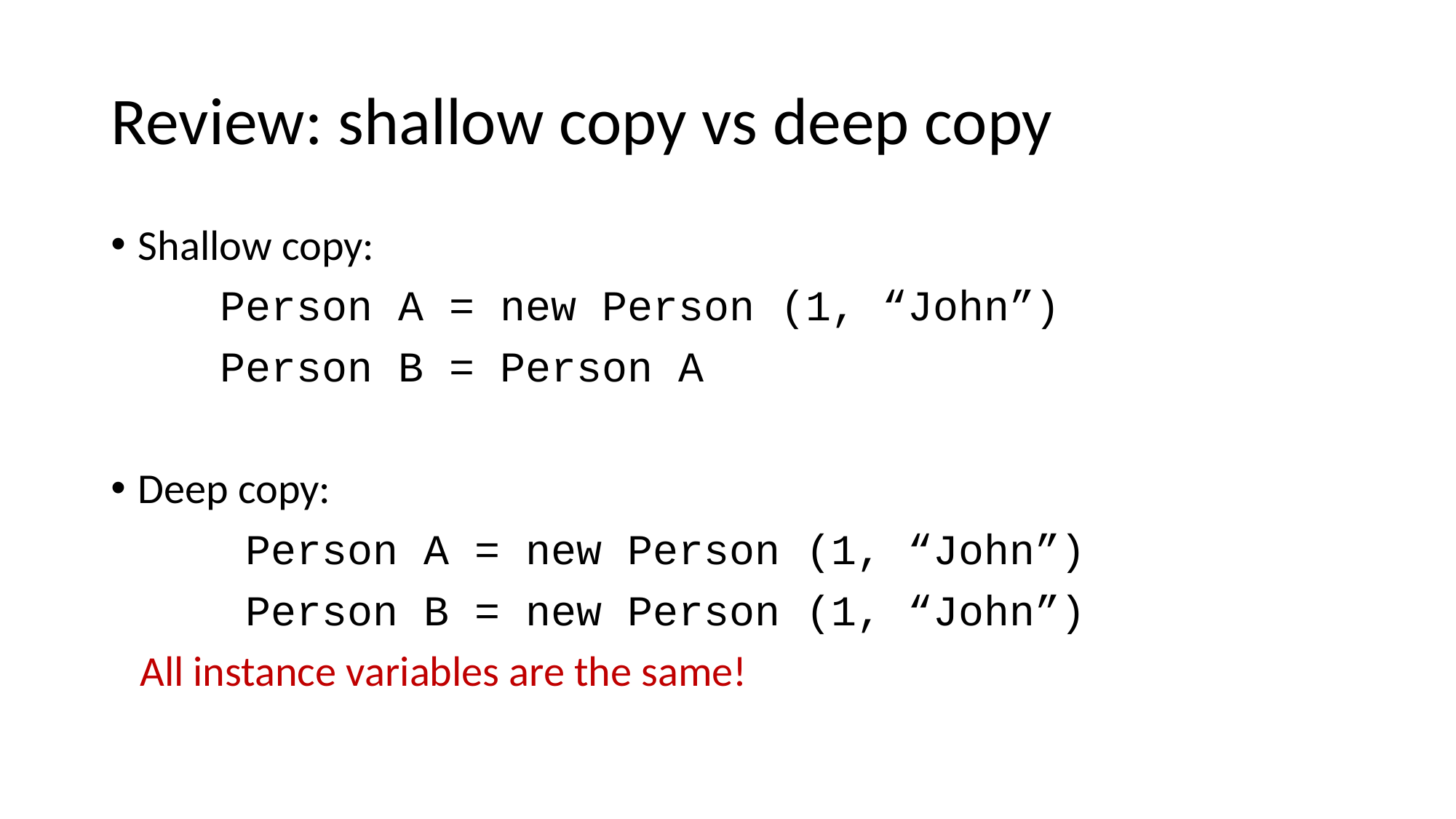

# Review: shallow copy vs deep copy
Shallow copy:
	Person A = new Person (1, “John”)
	Person B = Person A

Deep copy:
	 Person A = new Person (1, “John”)
	 Person B = new Person (1, “John”)
   All instance variables are the same!